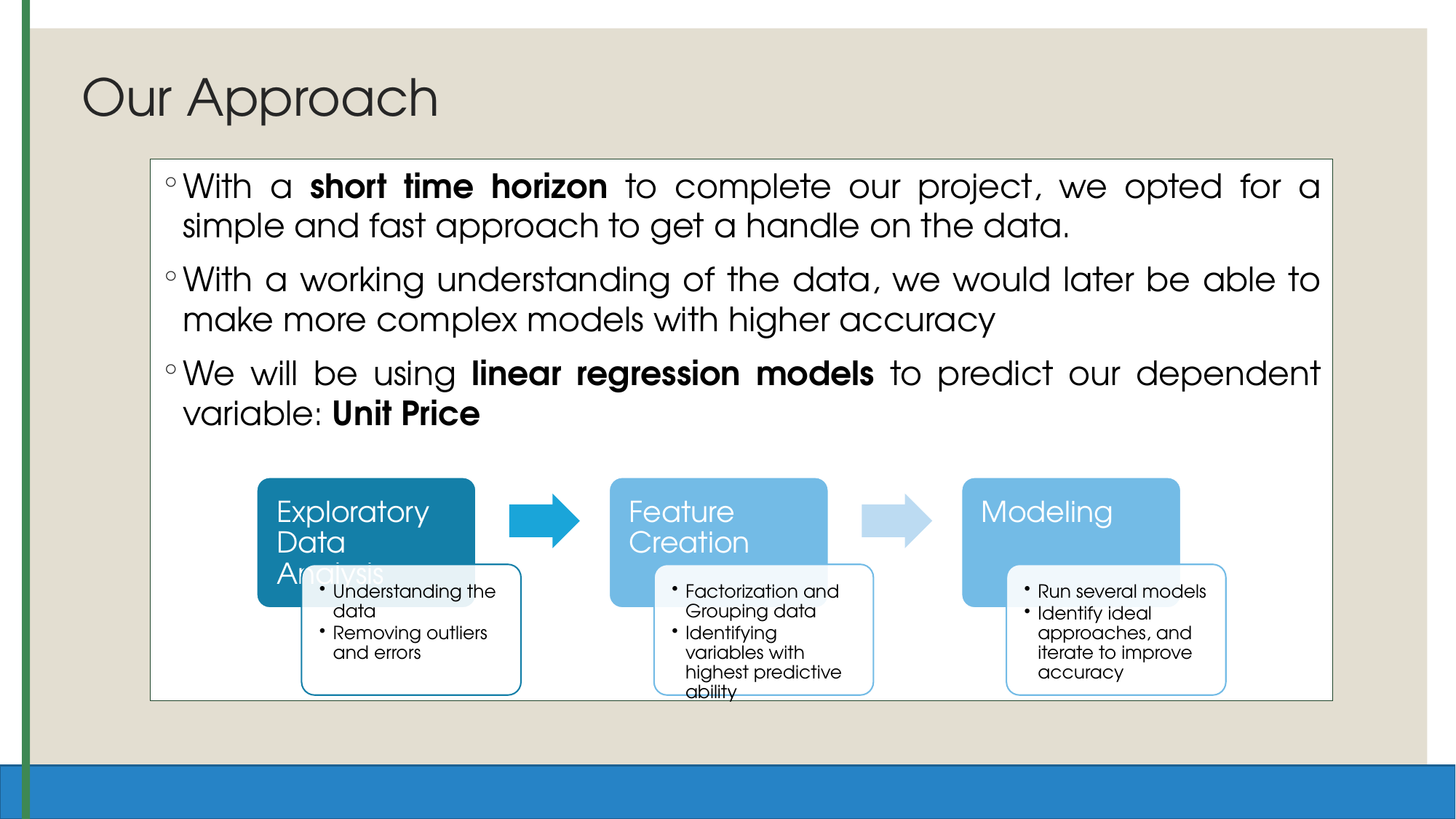

# Our Approach
With a short time horizon to complete our project, we opted for a simple and fast approach to get a handle on the data.
With a working understanding of the data, we would later be able to make more complex models with higher accuracy
We will be using linear regression models to predict our dependent variable: Unit Price

Exploratory Data Analysis
Understanding the data
Removing outliers and errors

Feature Creation
Factorization and Grouping data
Identifying variables with highest predictive ability

Modeling
Run several models
Identify ideal approaches, and iterate to improve accuracy